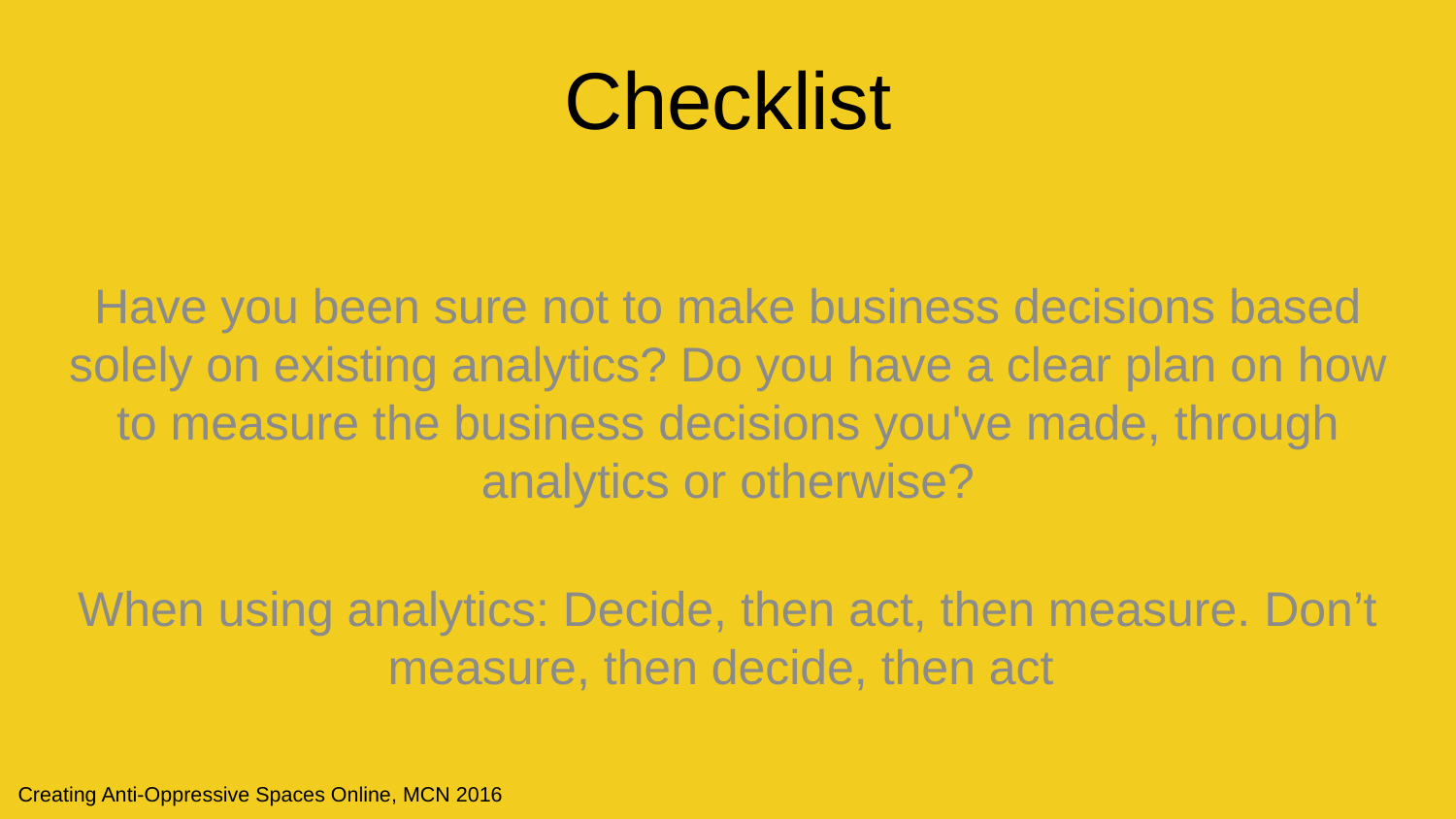

Checklist
Have you been sure not to make business decisions based solely on existing analytics? Do you have a clear plan on how to measure the business decisions you've made, through analytics or otherwise?
When using analytics: Decide, then act, then measure. Don’t measure, then decide, then act
Creating Anti-Oppressive Spaces Online, MCN 2016